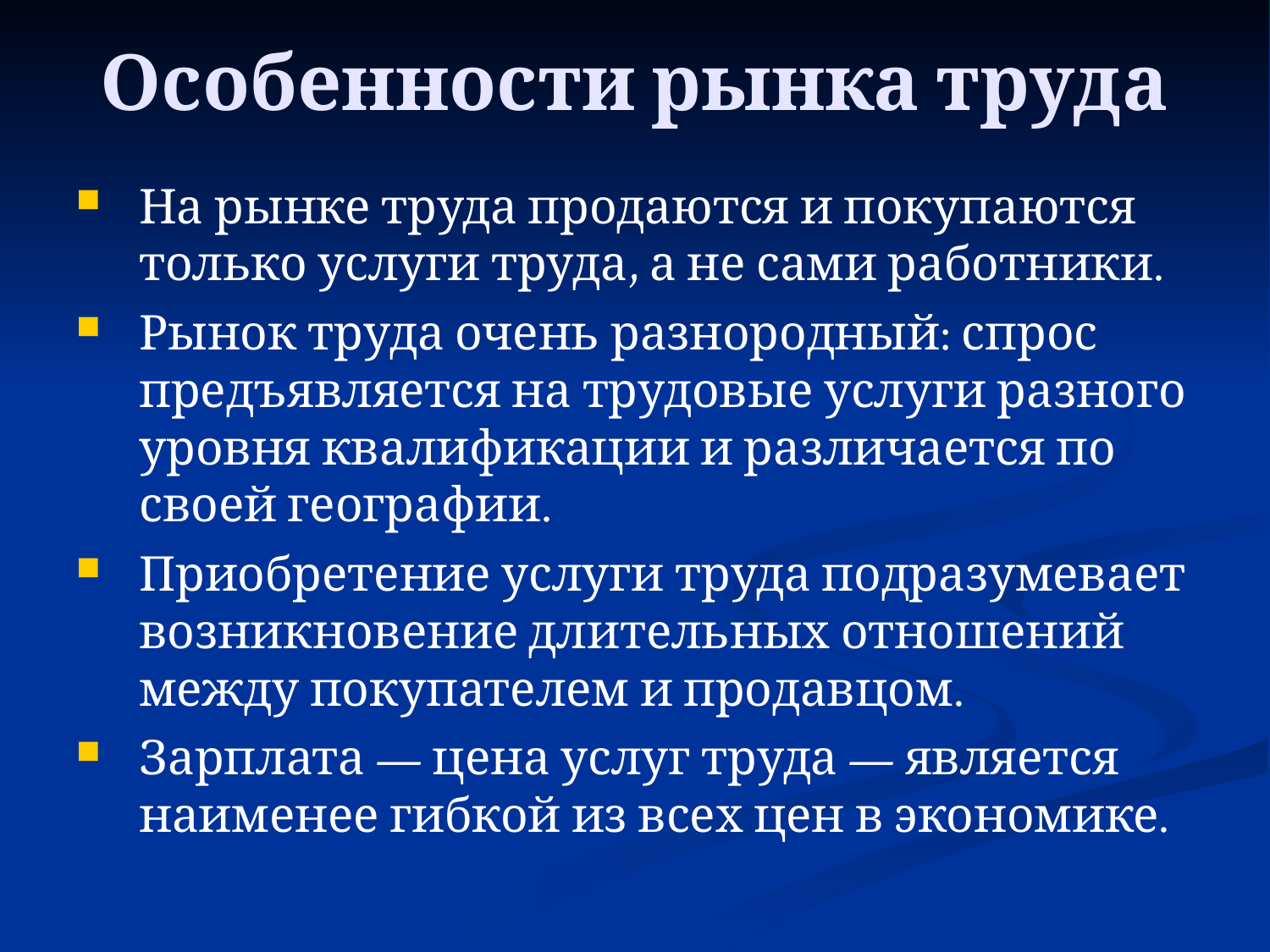

Особенности рынка труда
На рынке труда продаются и покупаются только услуги труда, а не сами работники.
Рынок труда очень разнородный: спрос предъявляется на трудовые услуги разного уровня квалификации и различается по своей географии.
Приобретение услуги труда подразумевает возникновение длительных отношений между покупателем и продавцом.
Зарплата — цена услуг труда — является наименее гибкой из всех цен в экономике.